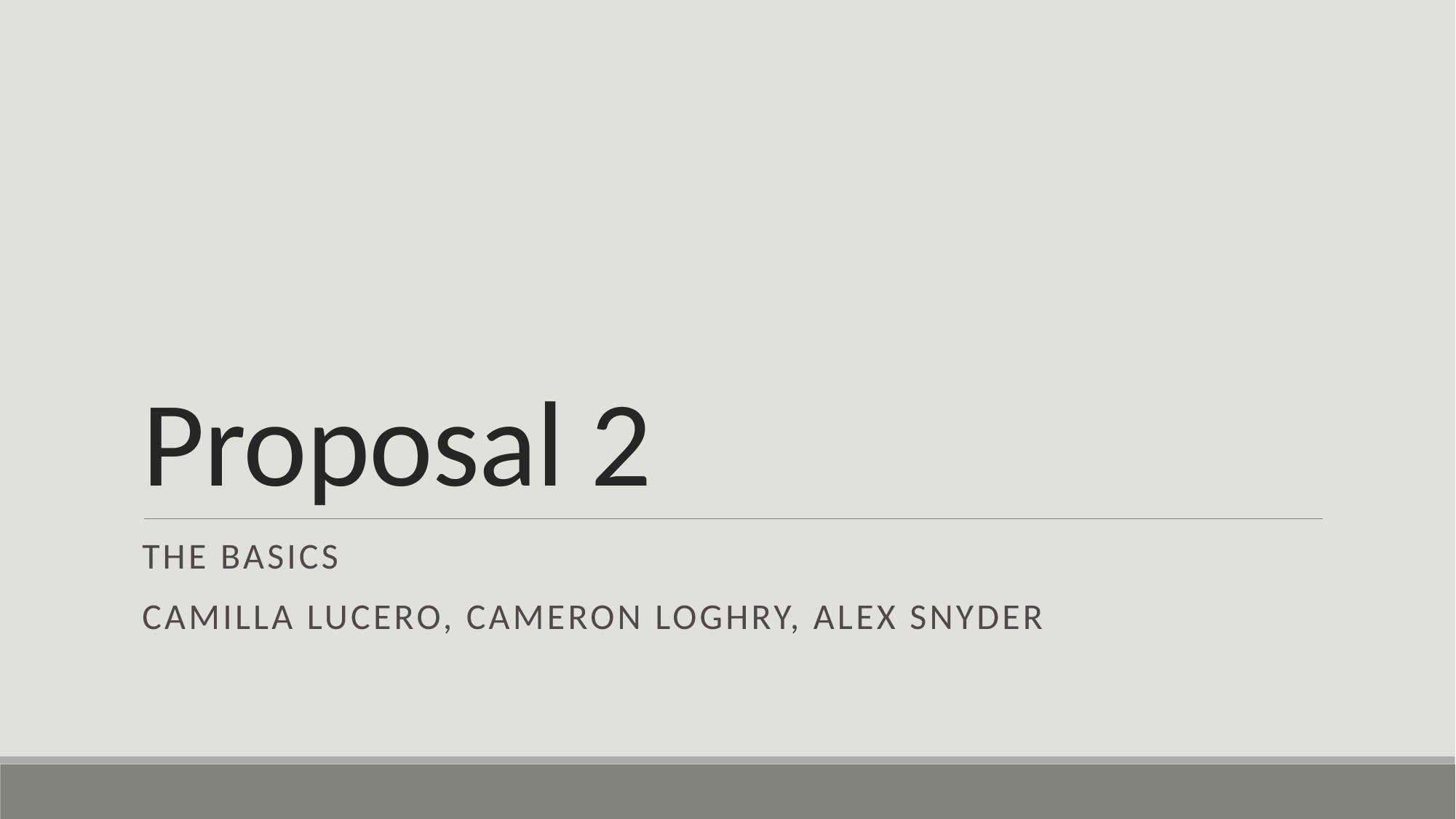

# Proposal 2
The Basics
Camilla Lucero, Cameron Loghry, Alex Snyder